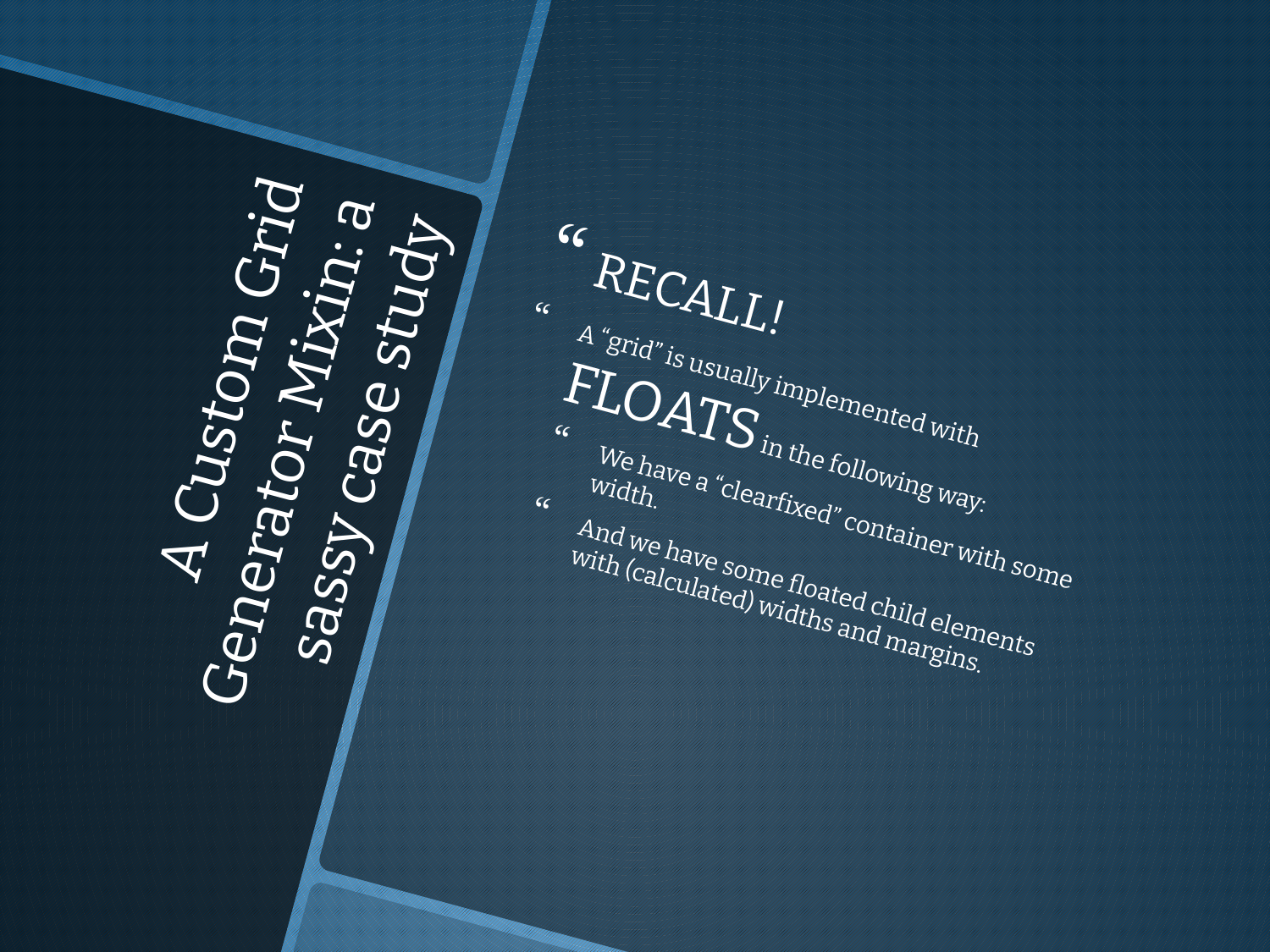

RECALL!
A “grid” is usually implemented with FLOATS in the following way:
We have a “clearfixed” container with some width.
And we have some floated child elements with (calculated) widths and margins.

# A Custom Grid Generator Mixin: a sassy case study